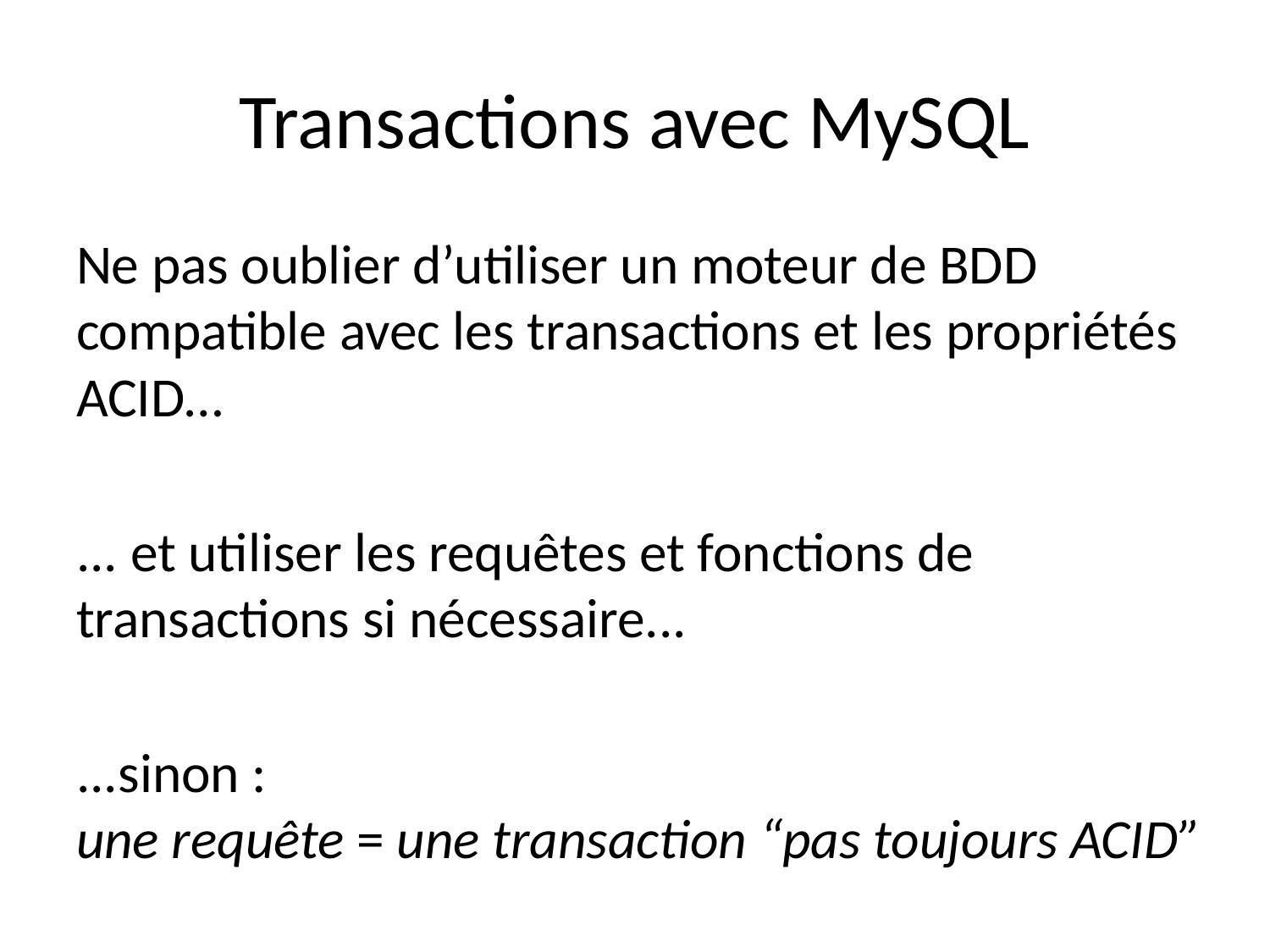

# Transactions avec MySQL
Ne pas oublier d’utiliser un moteur de BDD compatible avec les transactions et les propriétés ACID…

... et utiliser les requêtes et fonctions de transactions si nécessaire...

...sinon :
une requête = une transaction “pas toujours ACID”